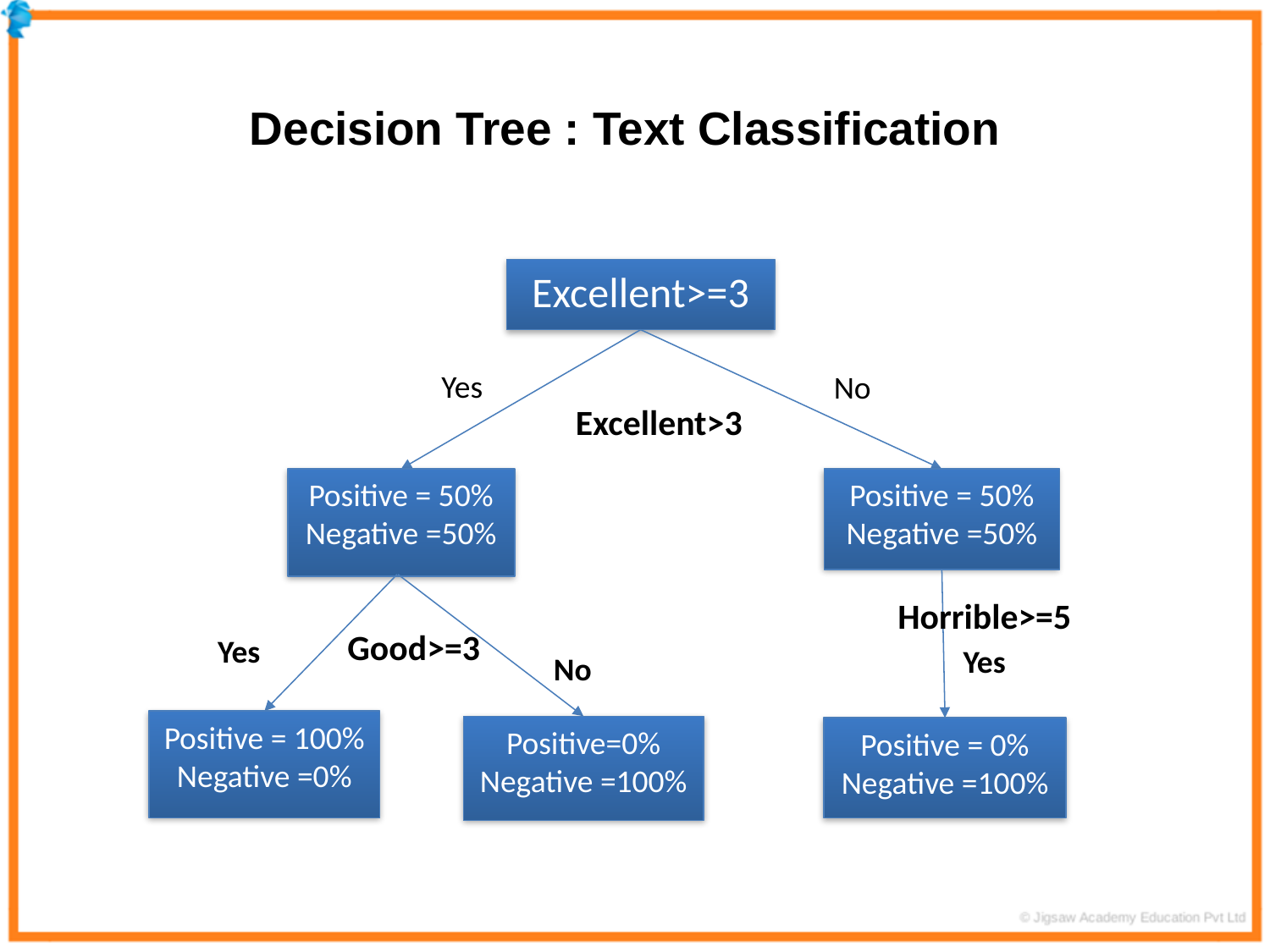

Decision Tree : Text Classification
Excellent>=3

Yes
No
Excellent>3
Positive = 50%
Negative =50%
Positive = 50%
Negative =50%
Horrible>=5
Good>=3
Yes
Yes
No
Positive = 100%
Negative =0%
Positive=0%
Negative =100%
Positive = 0%
Negative =100%